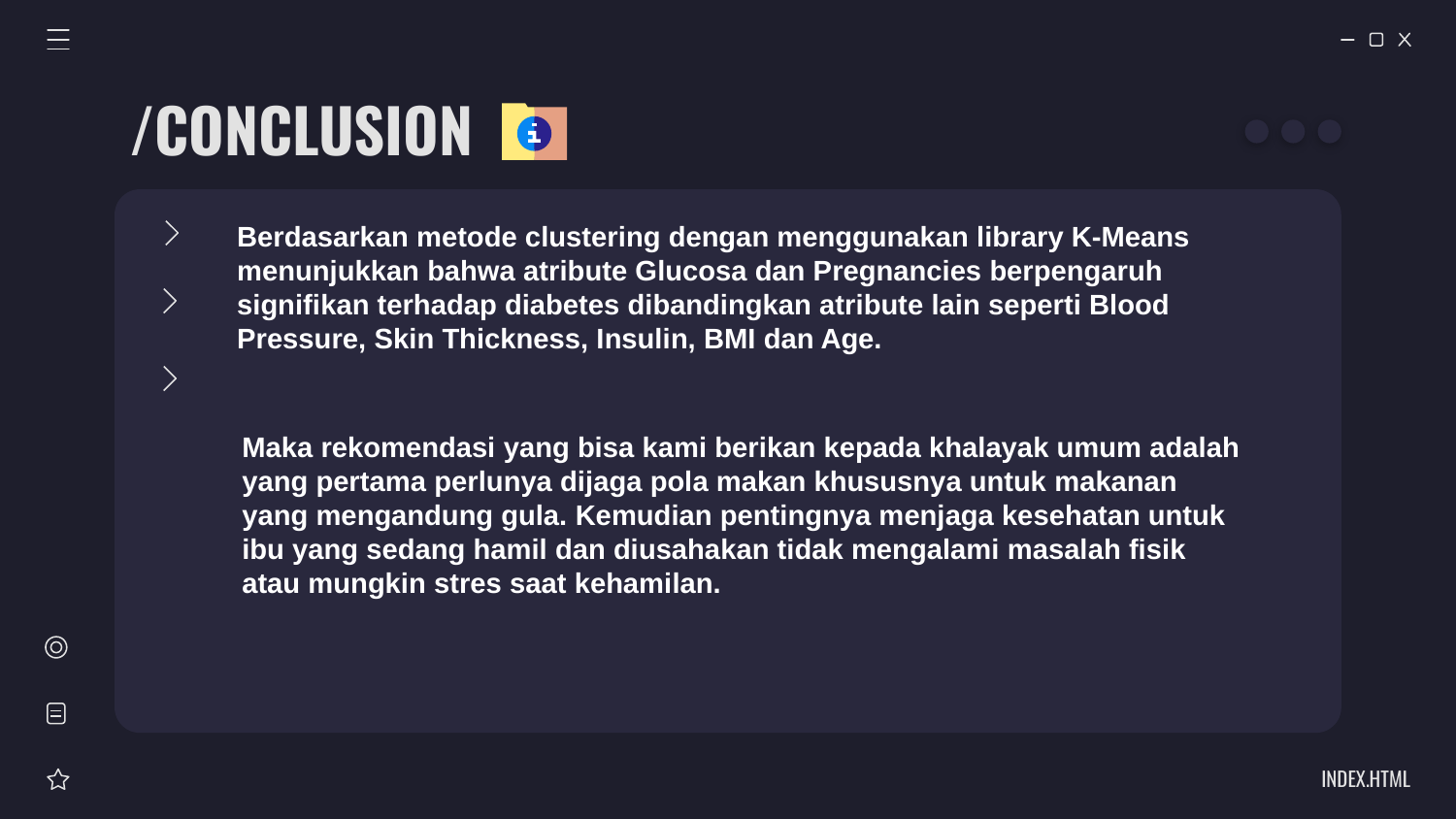

/CONCLUSION

Berdasarkan metode clustering dengan menggunakan library K-Means menunjukkan bahwa atribute Glucosa dan Pregnancies berpengaruh signifikan terhadap diabetes dibandingkan atribute lain seperti Blood Pressure, Skin Thickness, Insulin, BMI dan Age.

Maka rekomendasi yang bisa kami berikan kepada khalayak umum adalah yang pertama perlunya dijaga pola makan khususnya untuk makanan yang mengandung gula. Kemudian pentingnya menjaga kesehatan untuk ibu yang sedang hamil dan diusahakan tidak mengalami masalah fisik atau mungkin stres saat kehamilan.

INDEX.HTML